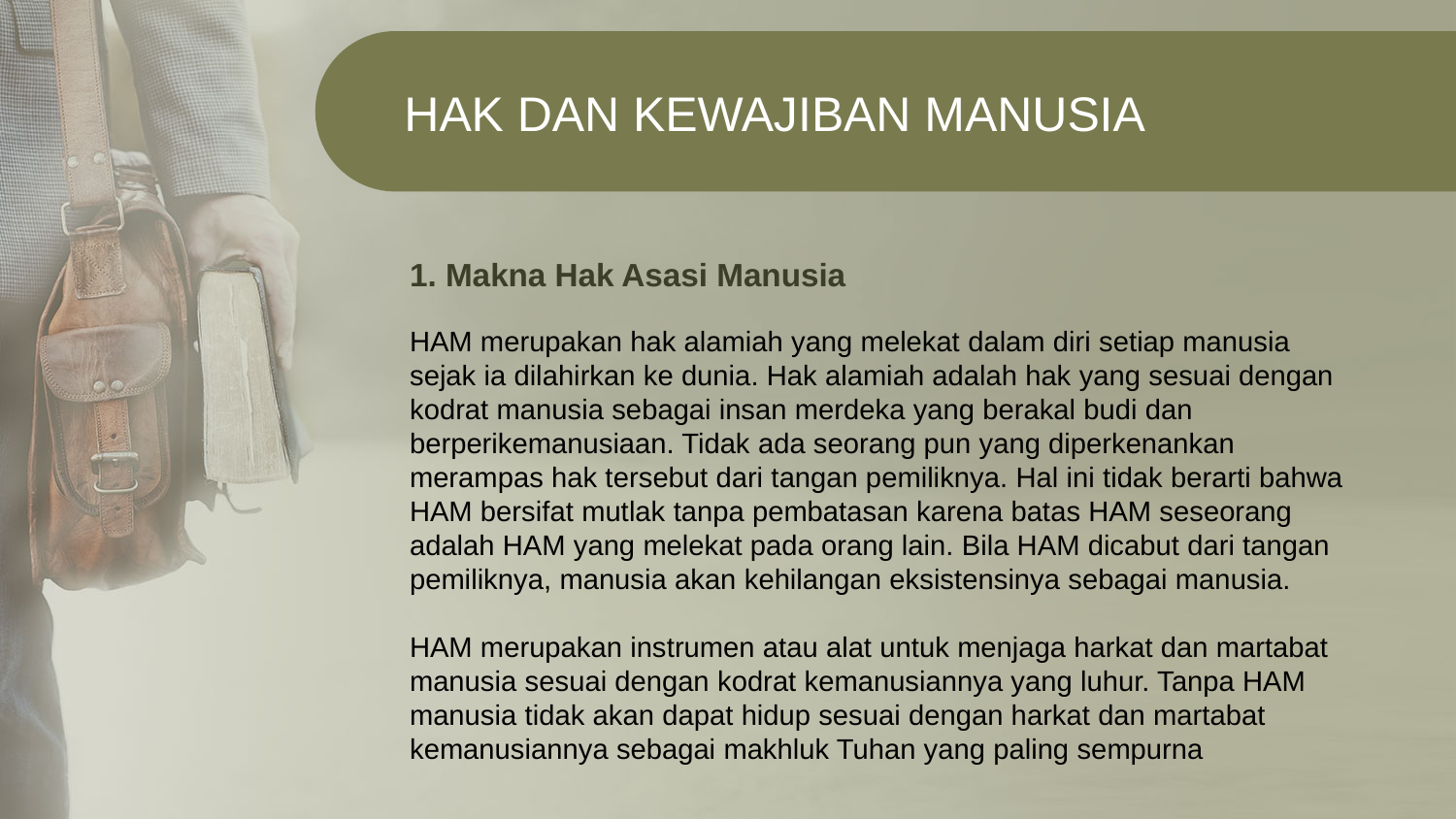

HAK DAN KEWAJIBAN MANUSIA
1. Makna Hak Asasi Manusia
HAM merupakan hak alamiah yang melekat dalam diri setiap manusia sejak ia dilahirkan ke dunia. Hak alamiah adalah hak yang sesuai dengan kodrat manusia sebagai insan merdeka yang berakal budi dan berperikemanusiaan. Tidak ada seorang pun yang diperkenankan merampas hak tersebut dari tangan pemiliknya. Hal ini tidak berarti bahwa HAM bersifat mutlak tanpa pembatasan karena batas HAM seseorang adalah HAM yang melekat pada orang lain. Bila HAM dicabut dari tangan pemiliknya, manusia akan kehilangan eksistensinya sebagai manusia.

HAM merupakan instrumen atau alat untuk menjaga harkat dan martabat
manusia sesuai dengan kodrat kemanusiannya yang luhur. Tanpa HAM
manusia tidak akan dapat hidup sesuai dengan harkat dan martabat
kemanusiannya sebagai makhluk Tuhan yang paling sempurna